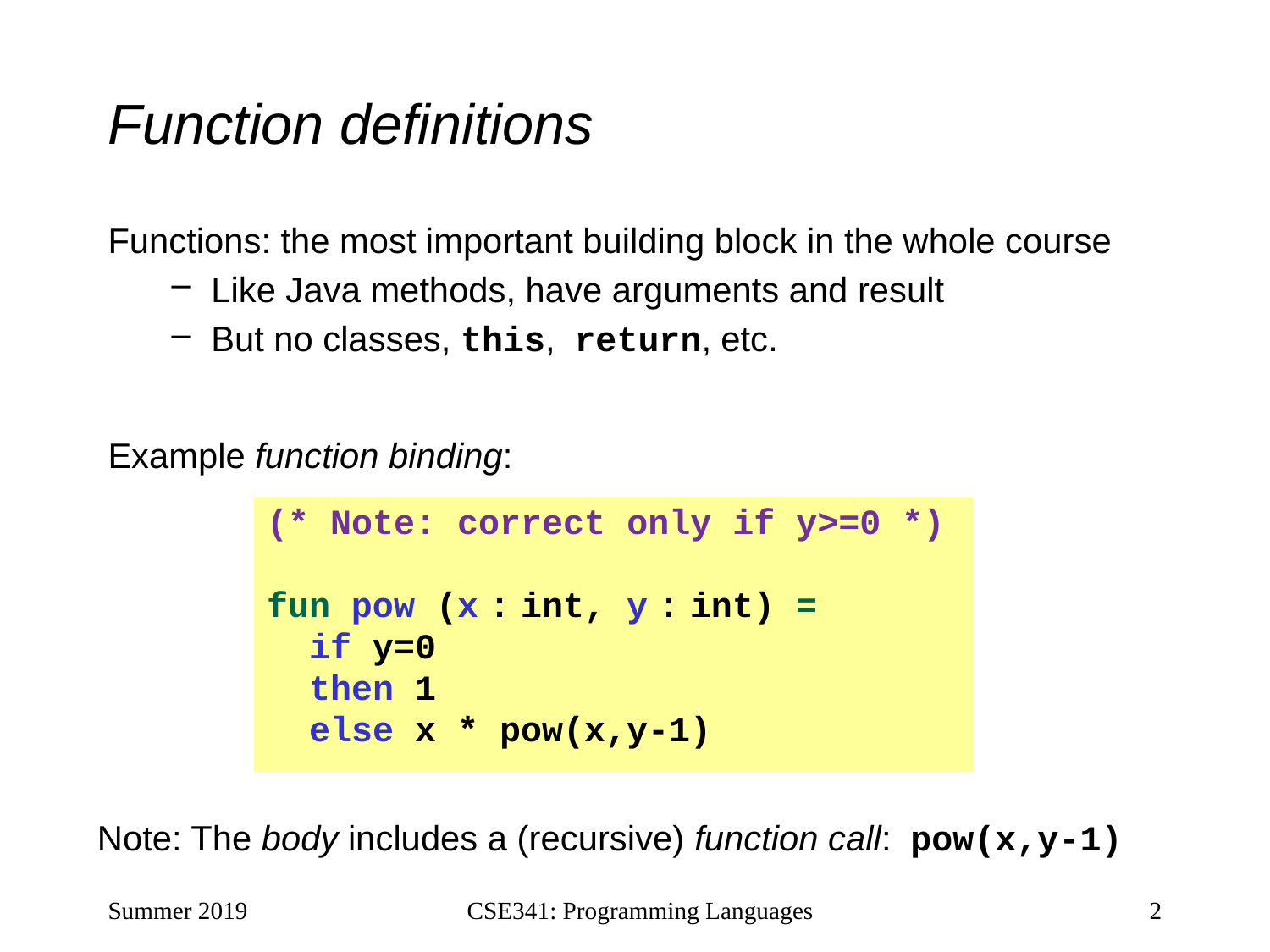

# Function definitions
Functions: the most important building block in the whole course
Like Java methods, have arguments and result
But no classes, this,  return, etc.

Example function binding:
(* Note: correct only if y>=0 *)

fun pow (x : int, y : int) =
  if y=0
  then 1
  else x * pow(x,y-1)

Note: The body includes a (recursive) function call:  pow(x,y-1)
Summer 2019
CSE341: Programming Languages
2